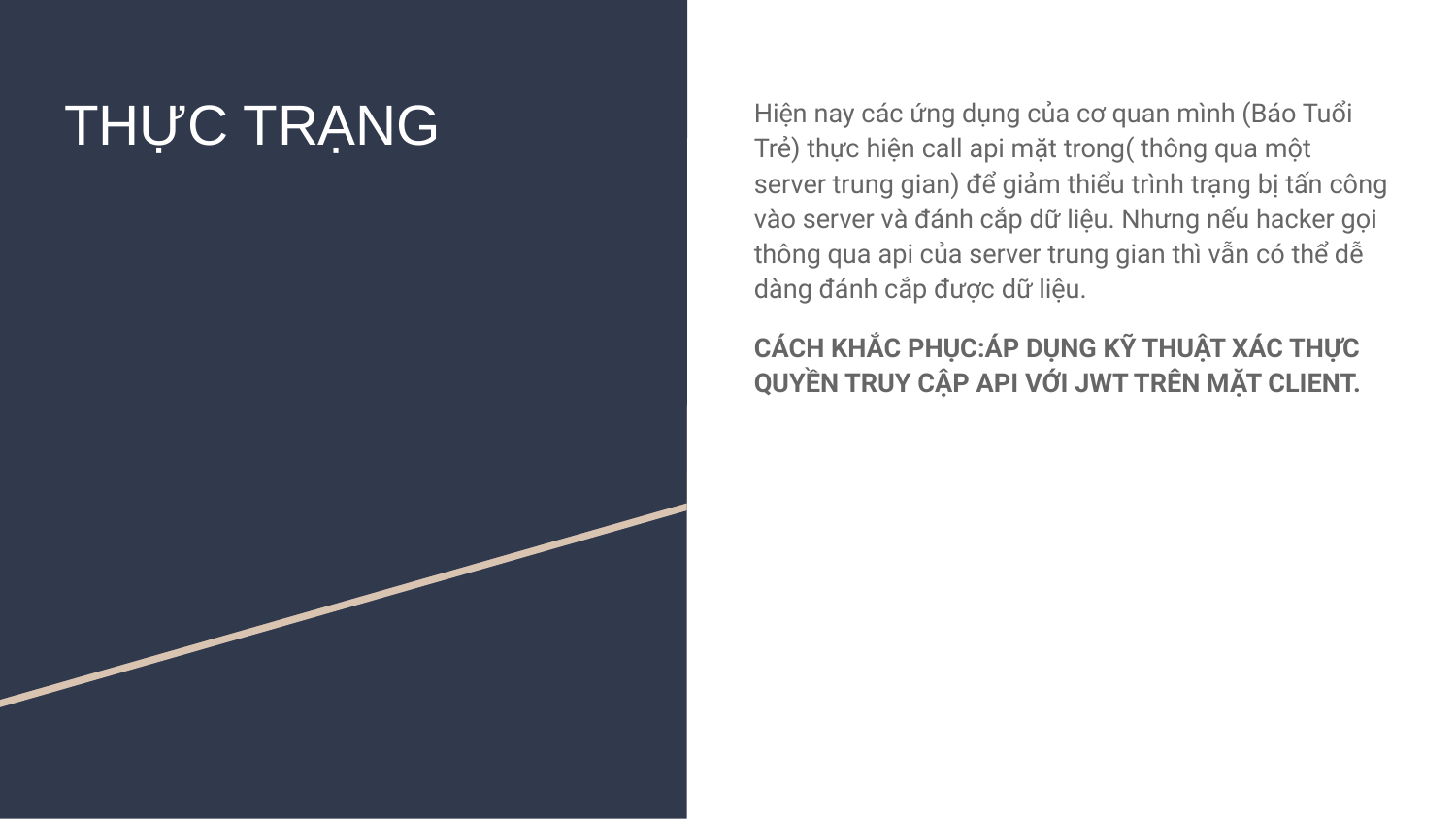

# THỰC TRẠNG
Hiện nay các ứng dụng của cơ quan mình (Báo Tuổi Trẻ) thực hiện call api mặt trong( thông qua một server trung gian) để giảm thiểu trình trạng bị tấn công vào server và đánh cắp dữ liệu. Nhưng nếu hacker gọi thông qua api của server trung gian thì vẫn có thể dễ dàng đánh cắp được dữ liệu.
CÁCH KHẮC PHỤC:ÁP DỤNG KỸ THUẬT XÁC THỰC QUYỀN TRUY CẬP API VỚI JWT TRÊN MẶT CLIENT.